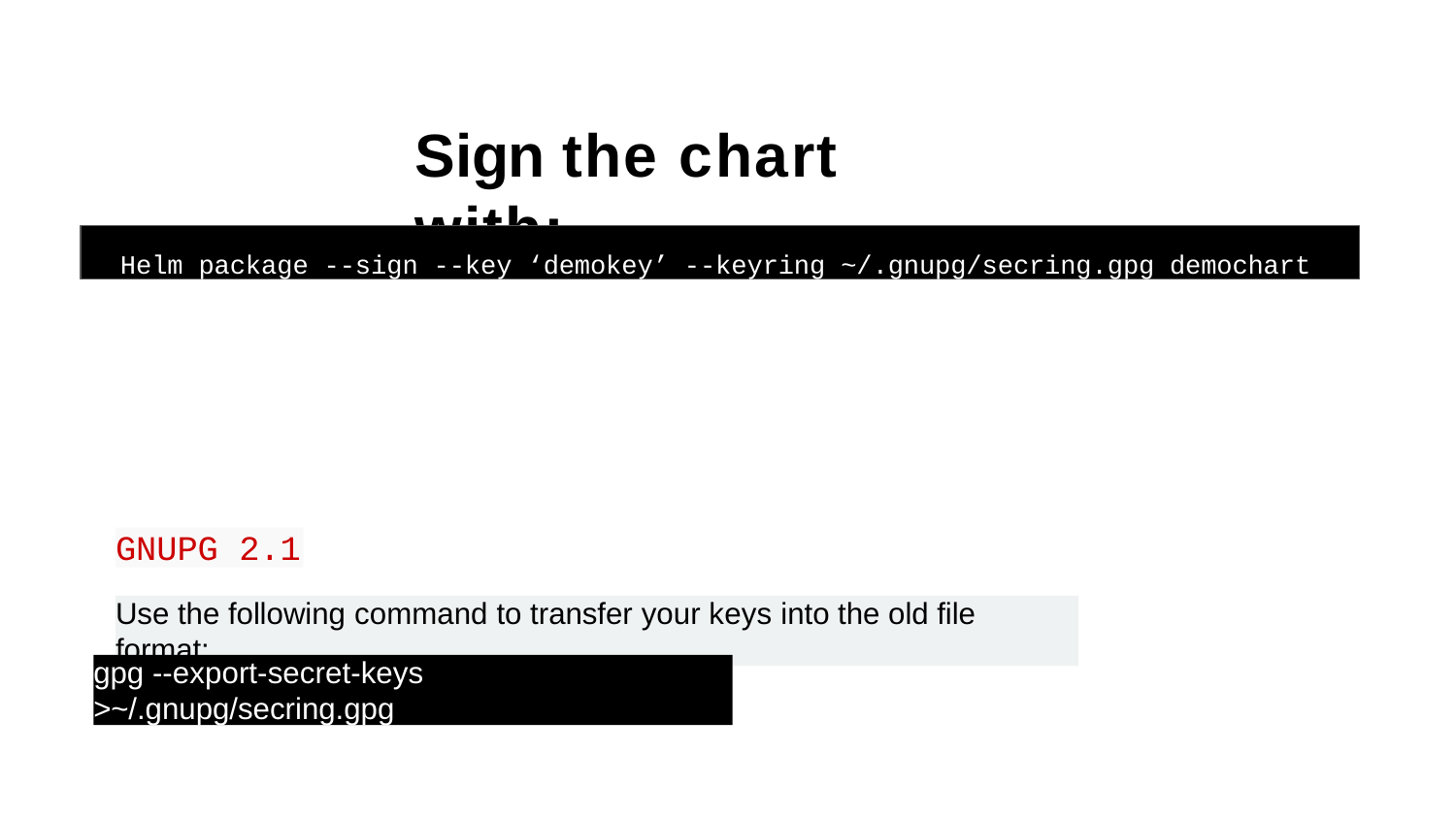

# Sign the chart with:
Helm package --sign --key ‘demokey’ --keyring ~/.gnupg/secring.gpg demochart
GNUPG 2.1
Use the following command to transfer your keys into the old file format:
gpg --export-secret-keys >~/.gnupg/secring.gpg